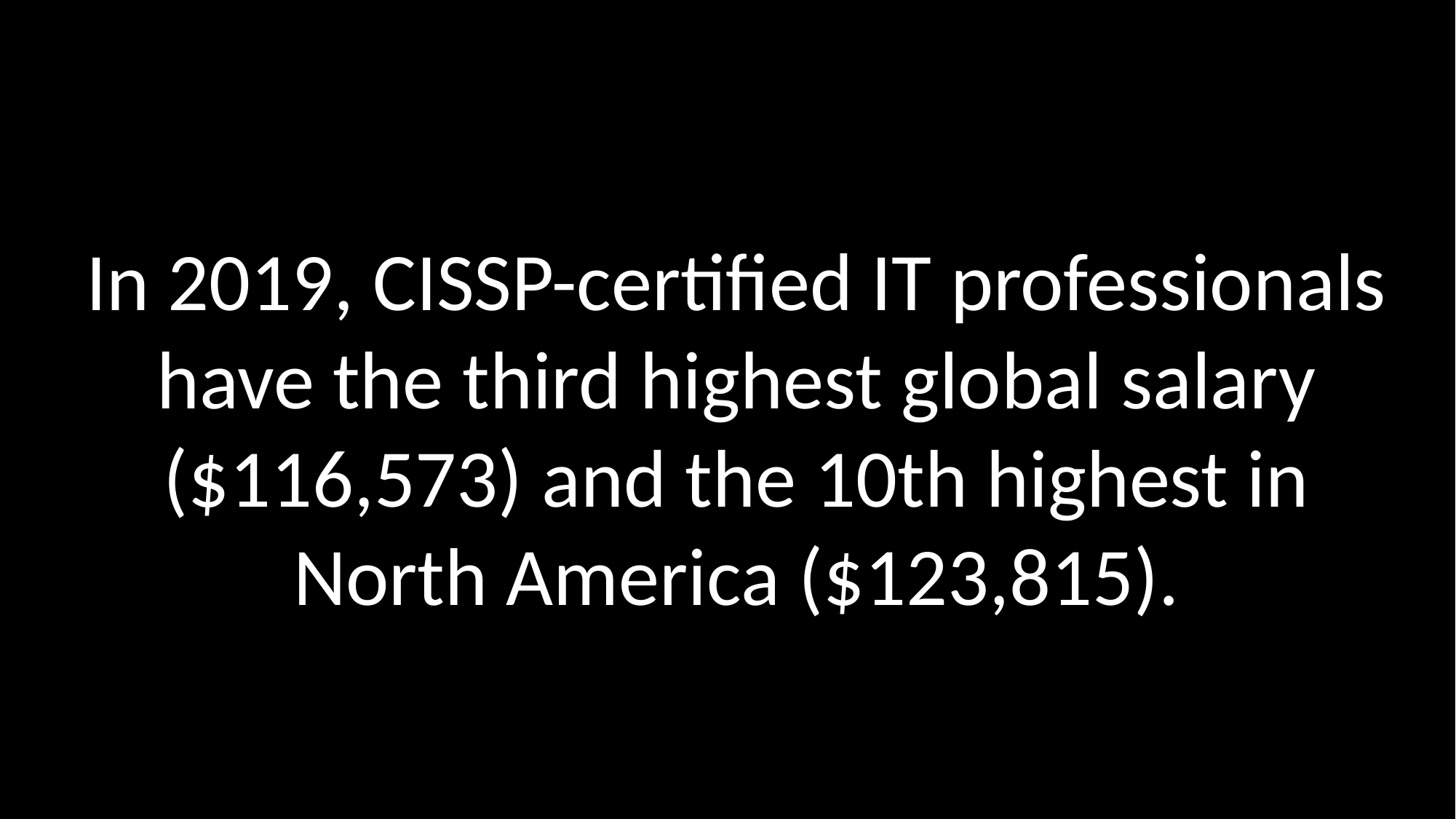

In 2019, CISSP-certified IT professionals have the third highest global salary ($116,573) and the 10th highest in North America ($123,815).